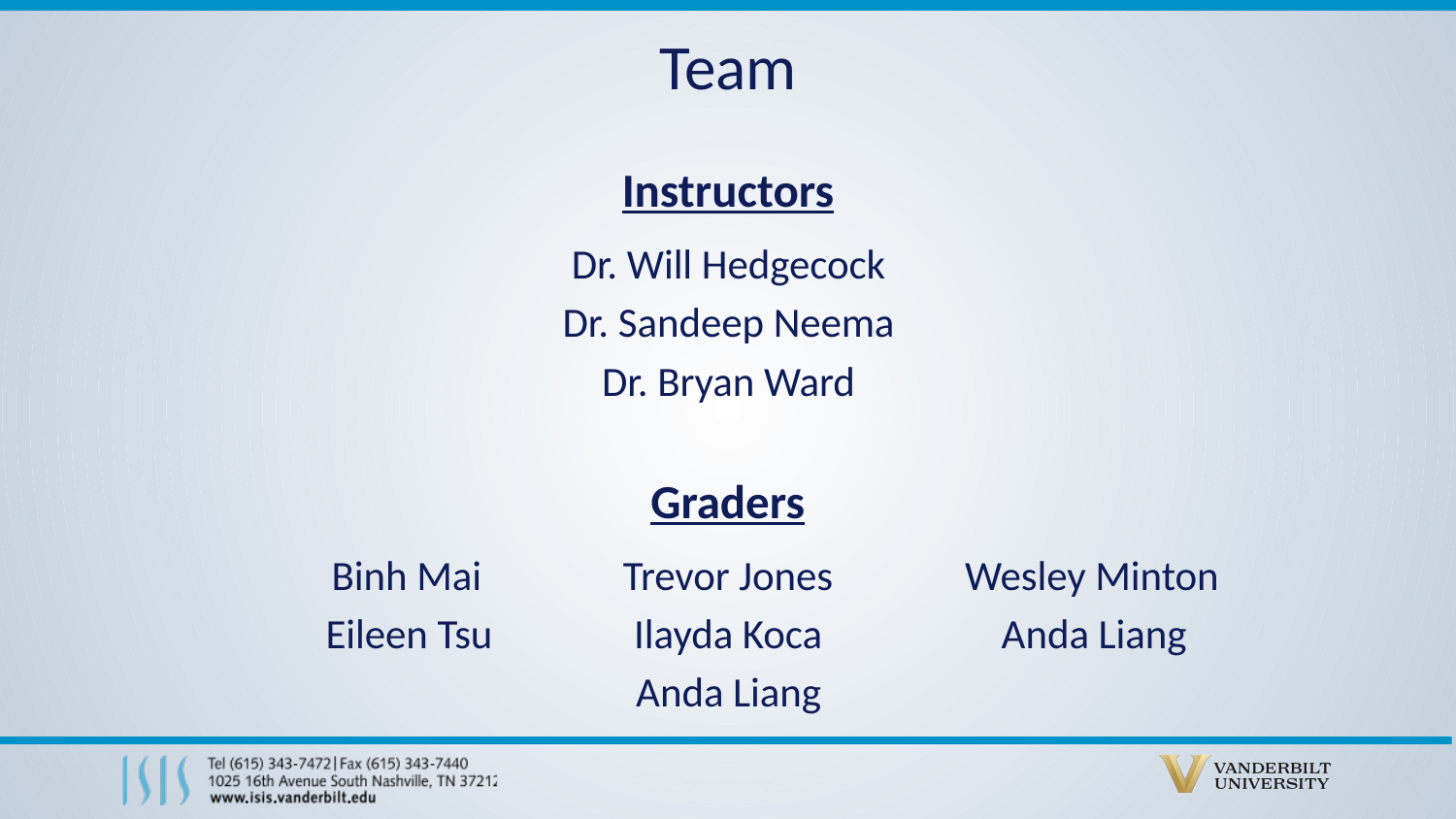

# Team
Instructors
Dr. Will Hedgecock
Dr. Sandeep Neema
Dr. Bryan Ward
Graders
          Binh Mai               Trevor Jones              Wesley Minton
      Eileen Tsu               Ilayda Koca                   Anda Liang
Anda Liang